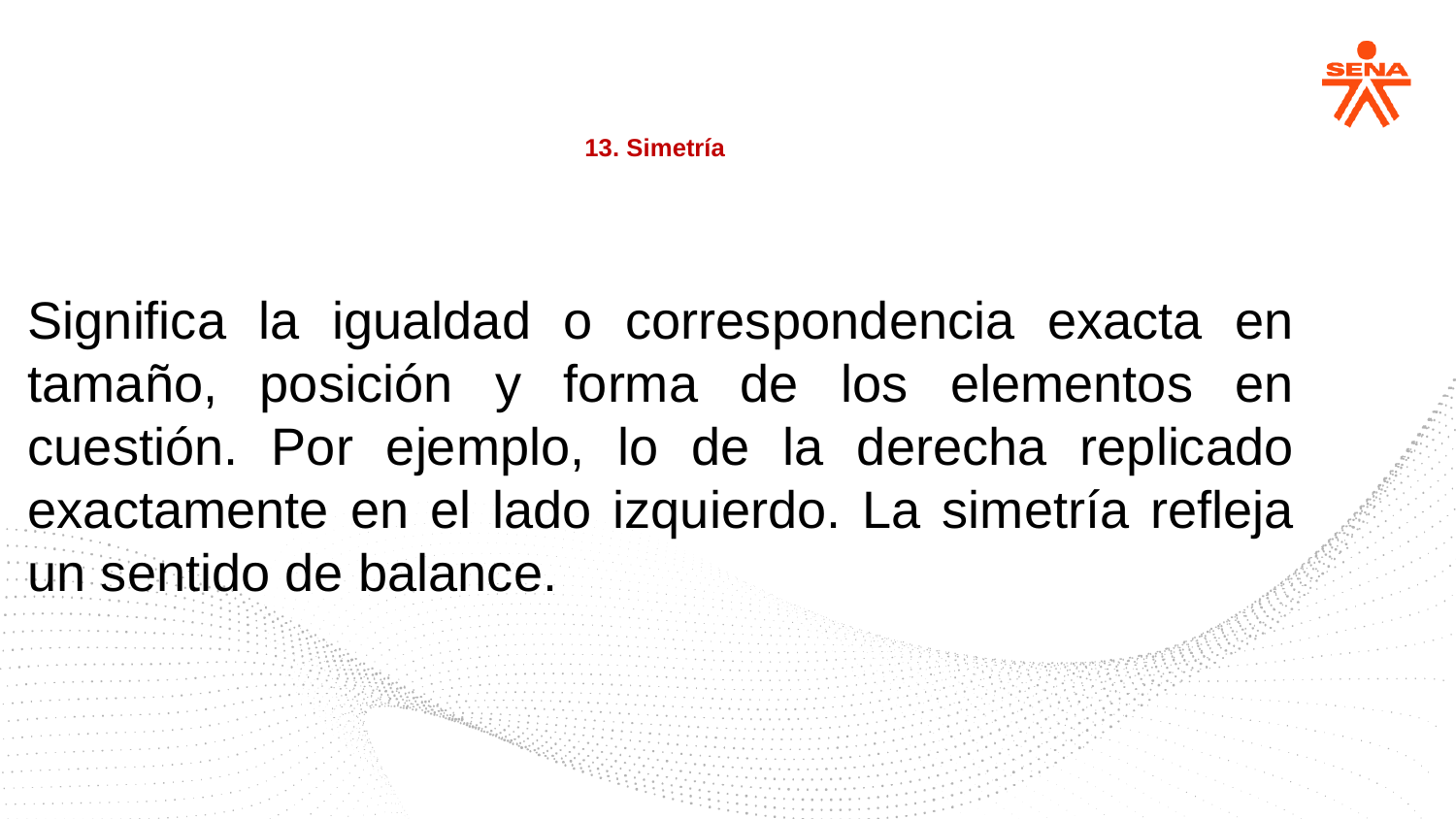

13. Simetría

Significa la igualdad o correspondencia exacta en tamaño, posición y forma de los elementos en cuestión. Por ejemplo, lo de la derecha replicado exactamente en el lado izquierdo. La simetría refleja un sentido de balance.